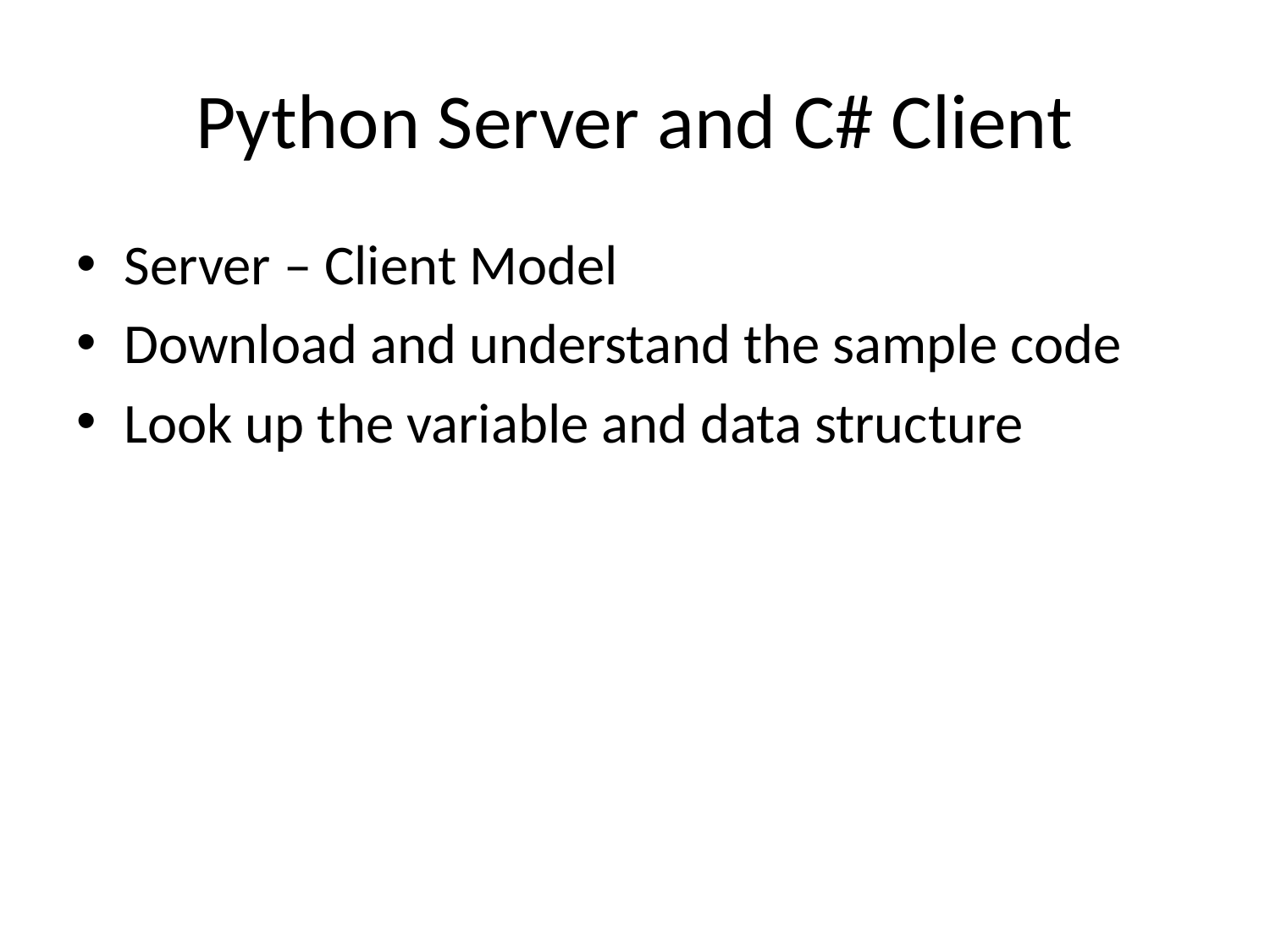

# Python Server and C# Client
Server – Client Model
Download and understand the sample code
Look up the variable and data structure